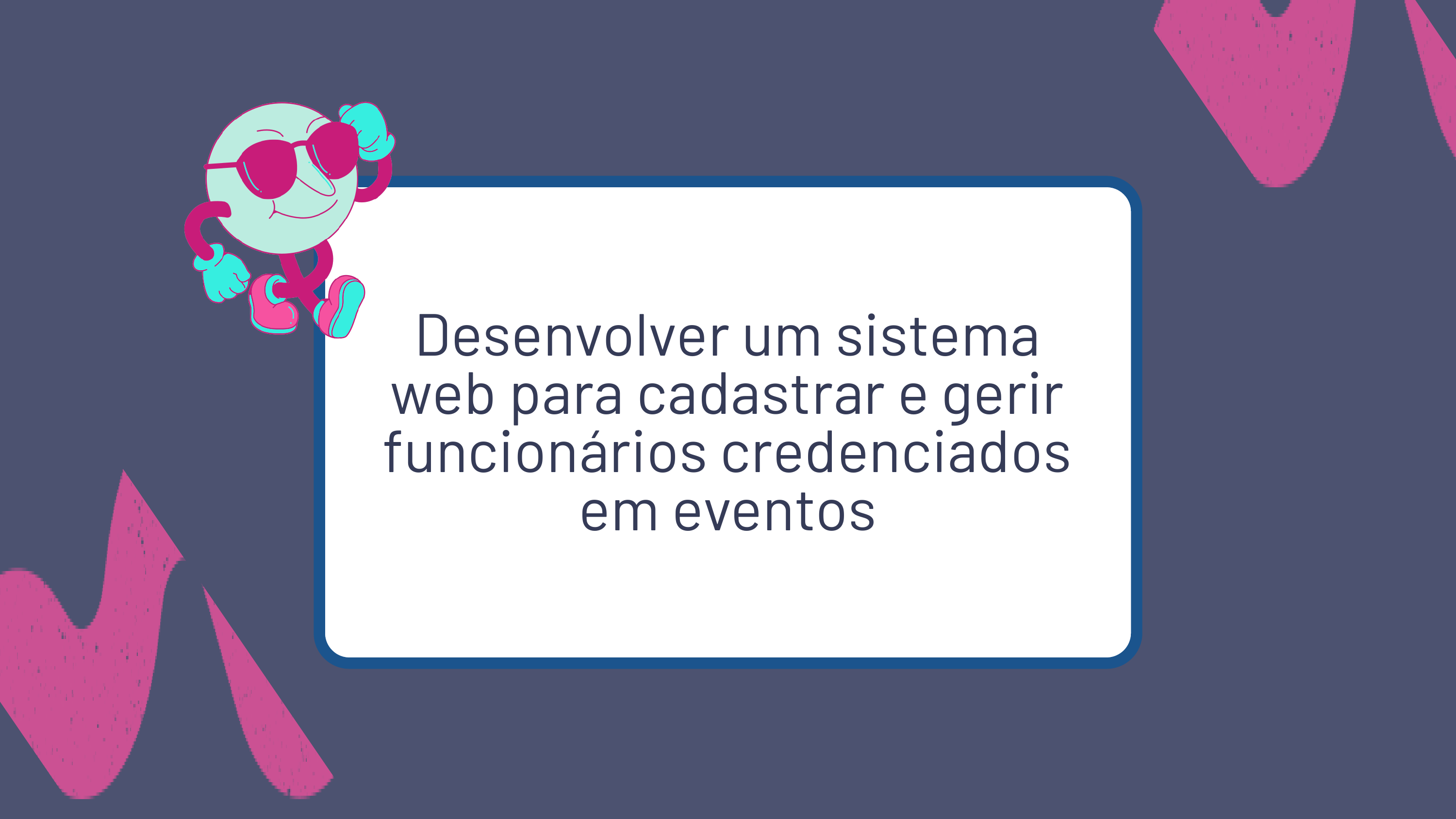

Desenvolver um sistema web para cadastrar e gerir funcionários credenciados em eventos